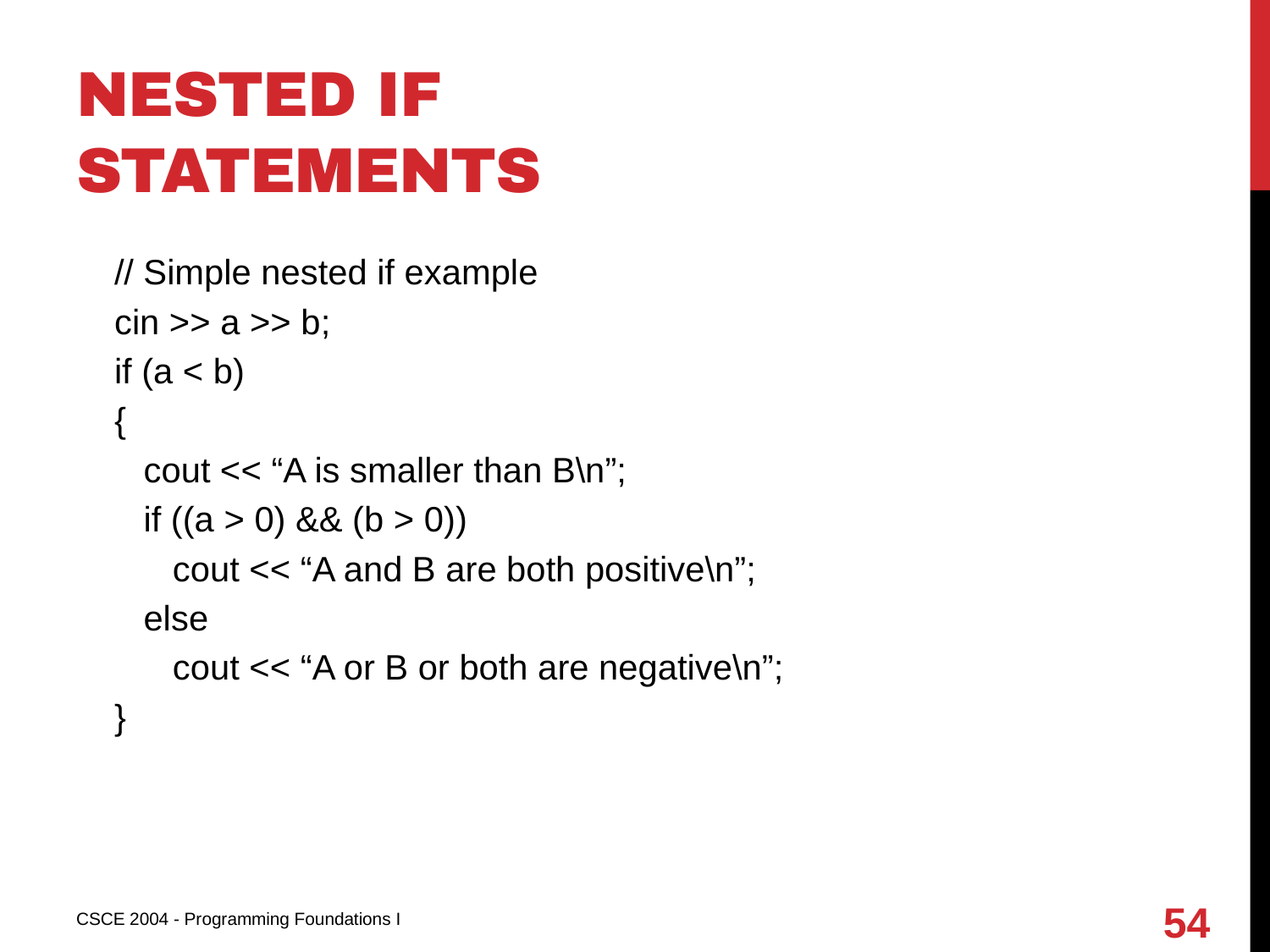

# Nested if statements
// Simple nested if example
cin >> a >> b;
if (a < b)
{
   cout << “A is smaller than B\n”;
   if ((a > 0) && (b > 0))
      cout << “A and B are both positive\n”;
   else
      cout << “A or B or both are negative\n”;
}
54
CSCE 2004 - Programming Foundations I